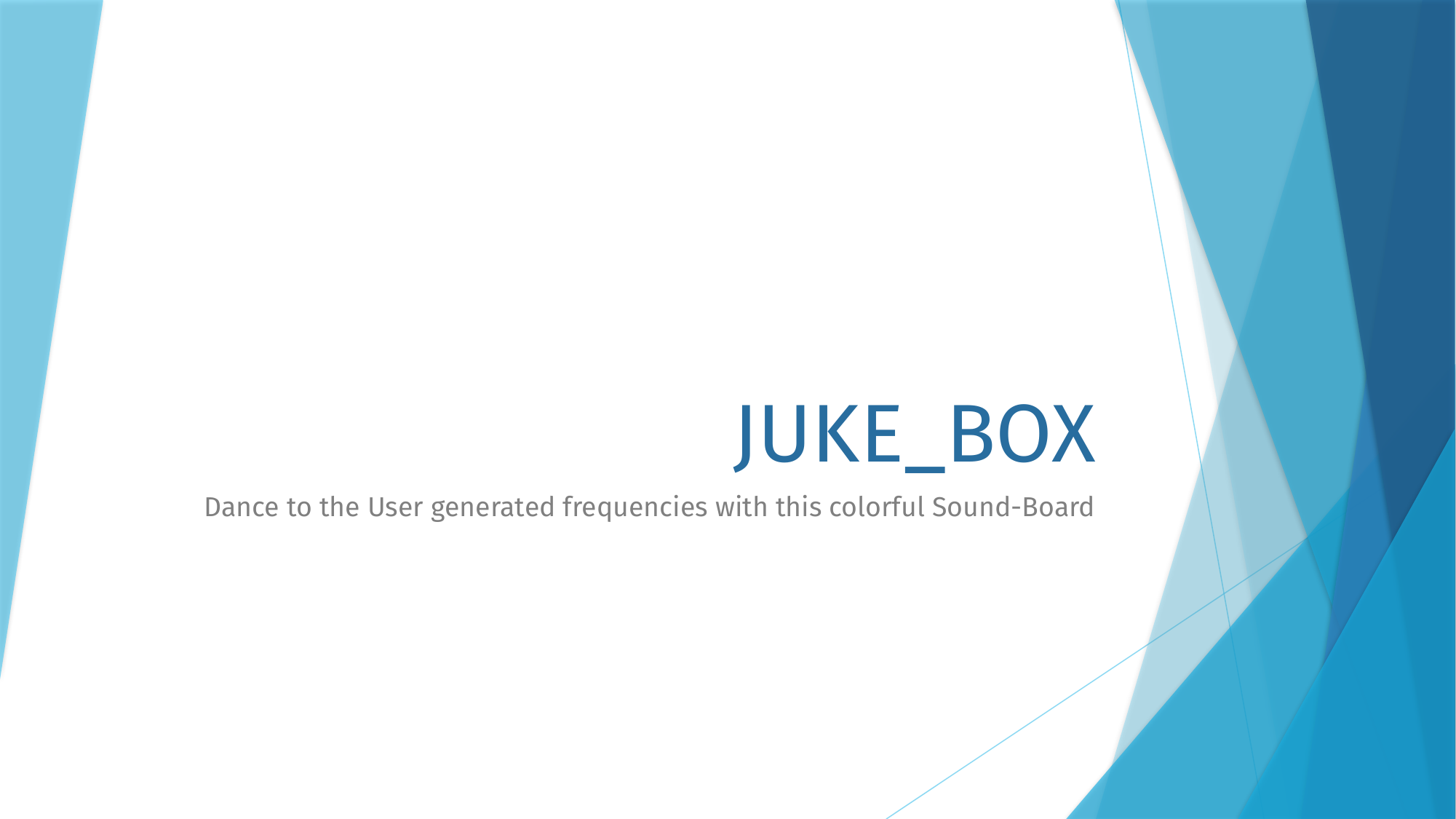

# JUKE_BOX
Dance to the User generated frequencies with this colorful Sound-Board